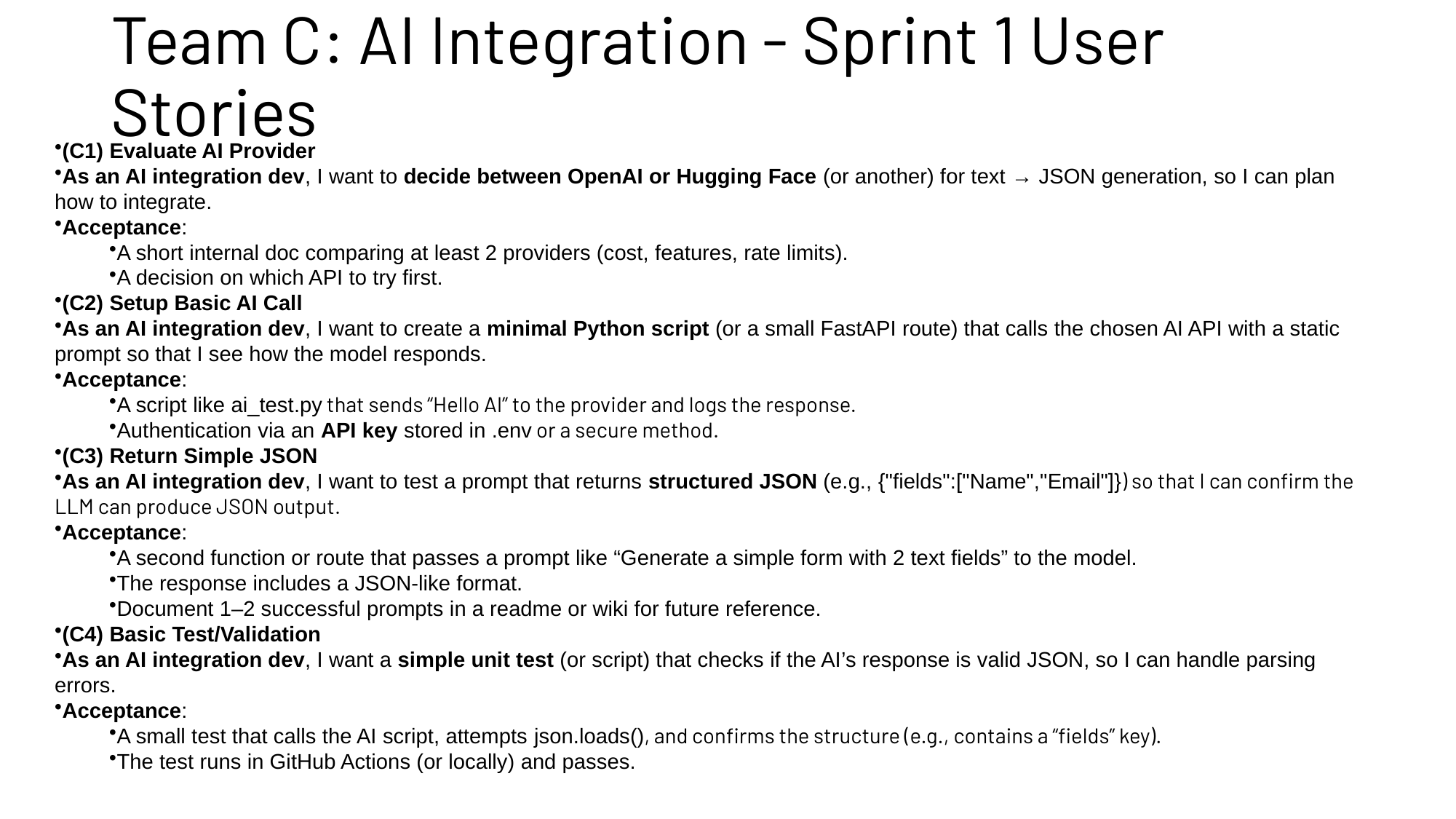

# Team C: AI Integration - Sprint 1 User Stories
(C1) Evaluate AI Provider
As an AI integration dev, I want to decide between OpenAI or Hugging Face (or another) for text → JSON generation, so I can plan how to integrate.
Acceptance:
A short internal doc comparing at least 2 providers (cost, features, rate limits).
A decision on which API to try first.
(C2) Setup Basic AI Call
As an AI integration dev, I want to create a minimal Python script (or a small FastAPI route) that calls the chosen AI API with a static prompt so that I see how the model responds.
Acceptance:
A script like ai_test.py that sends “Hello AI” to the provider and logs the response.
Authentication via an API key stored in .env or a secure method.
(C3) Return Simple JSON
As an AI integration dev, I want to test a prompt that returns structured JSON (e.g., {"fields":["Name","Email"]}) so that I can confirm the LLM can produce JSON output.
Acceptance:
A second function or route that passes a prompt like “Generate a simple form with 2 text fields” to the model.
The response includes a JSON-like format.
Document 1–2 successful prompts in a readme or wiki for future reference.
(C4) Basic Test/Validation
As an AI integration dev, I want a simple unit test (or script) that checks if the AI’s response is valid JSON, so I can handle parsing errors.
Acceptance:
A small test that calls the AI script, attempts json.loads(), and confirms the structure (e.g., contains a “fields” key).
The test runs in GitHub Actions (or locally) and passes.